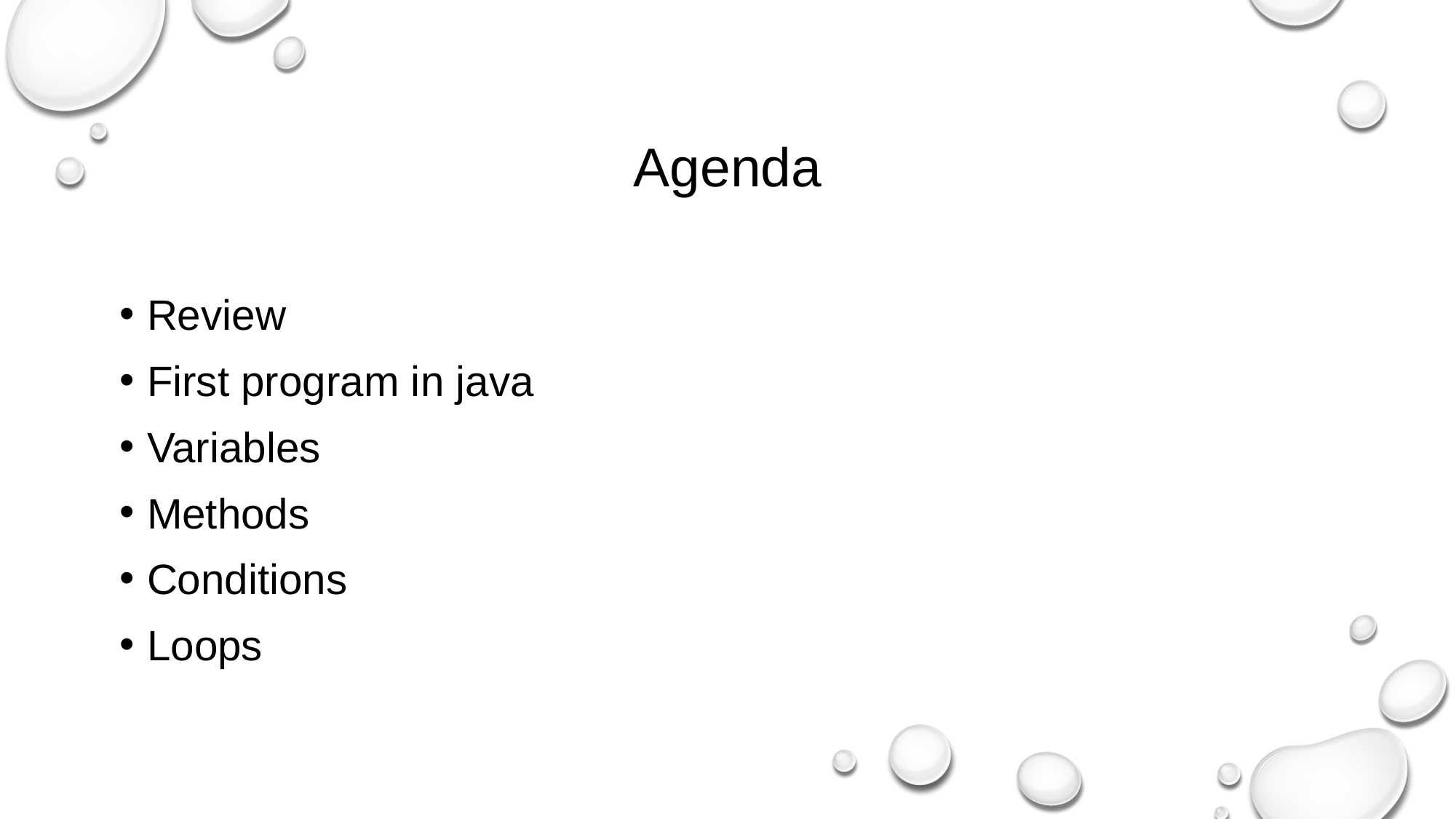

Agenda
Review
First program in java
Variables
Methods
Conditions
Loops